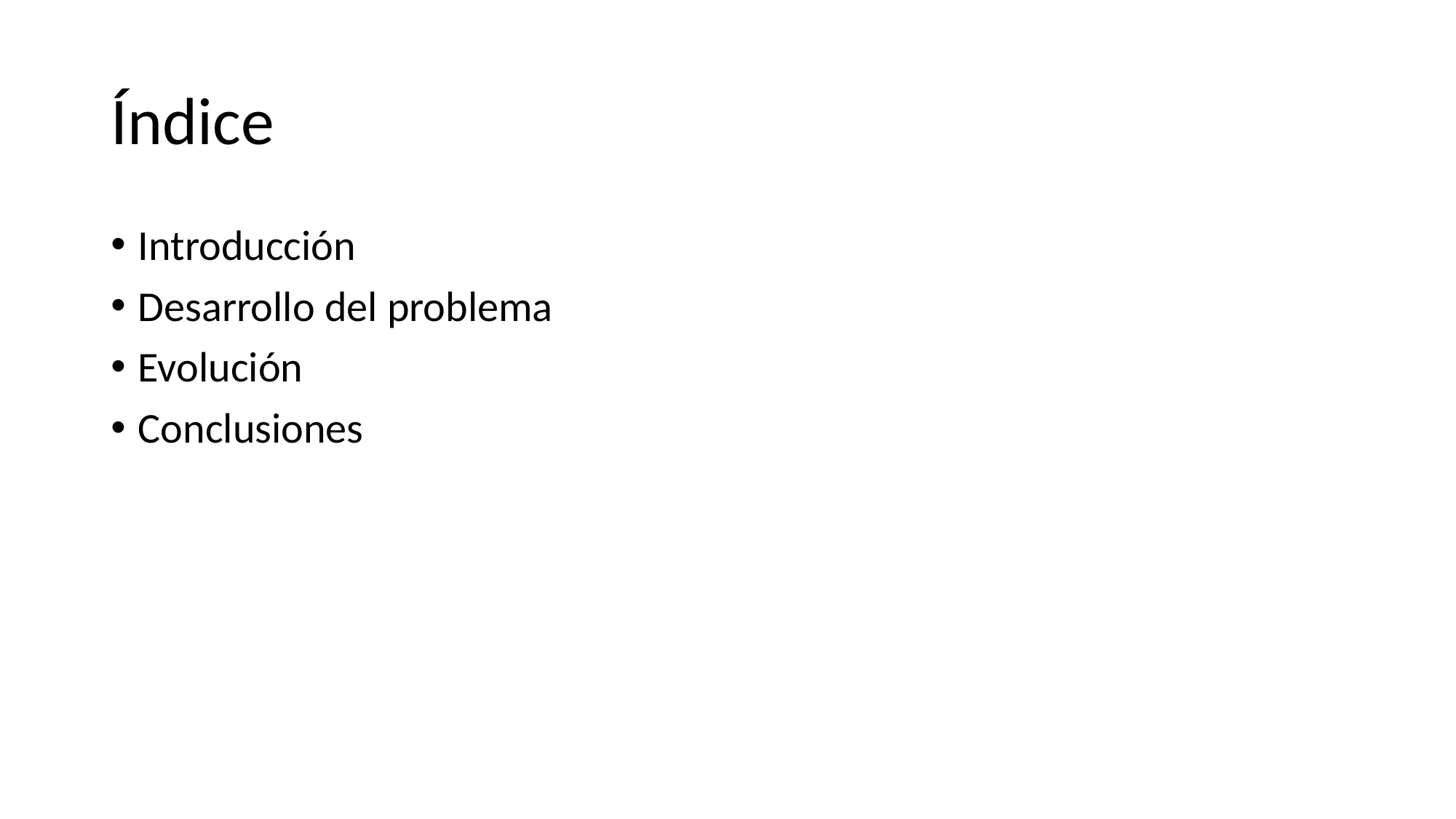

# Índice
Introducción
Desarrollo del problema
Evolución
Conclusiones